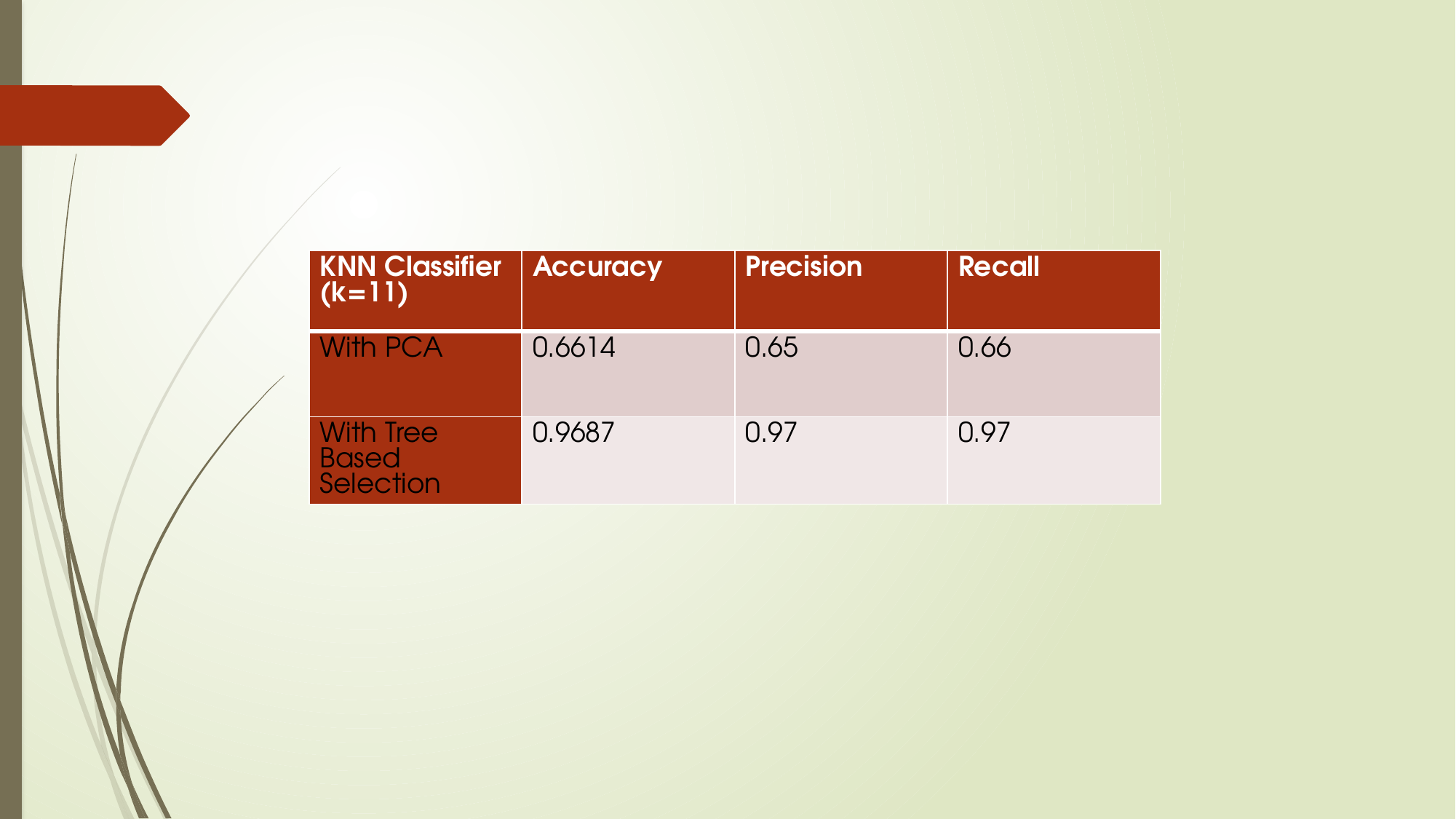

#
| KNN Classifier (k=11) | Accuracy | Precision | Recall |
| --- | --- | --- | --- |
| With PCA | 0.6614 | 0.65 | 0.66 |
| With Tree Based Selection | 0.9687 | 0.97 | 0.97 |